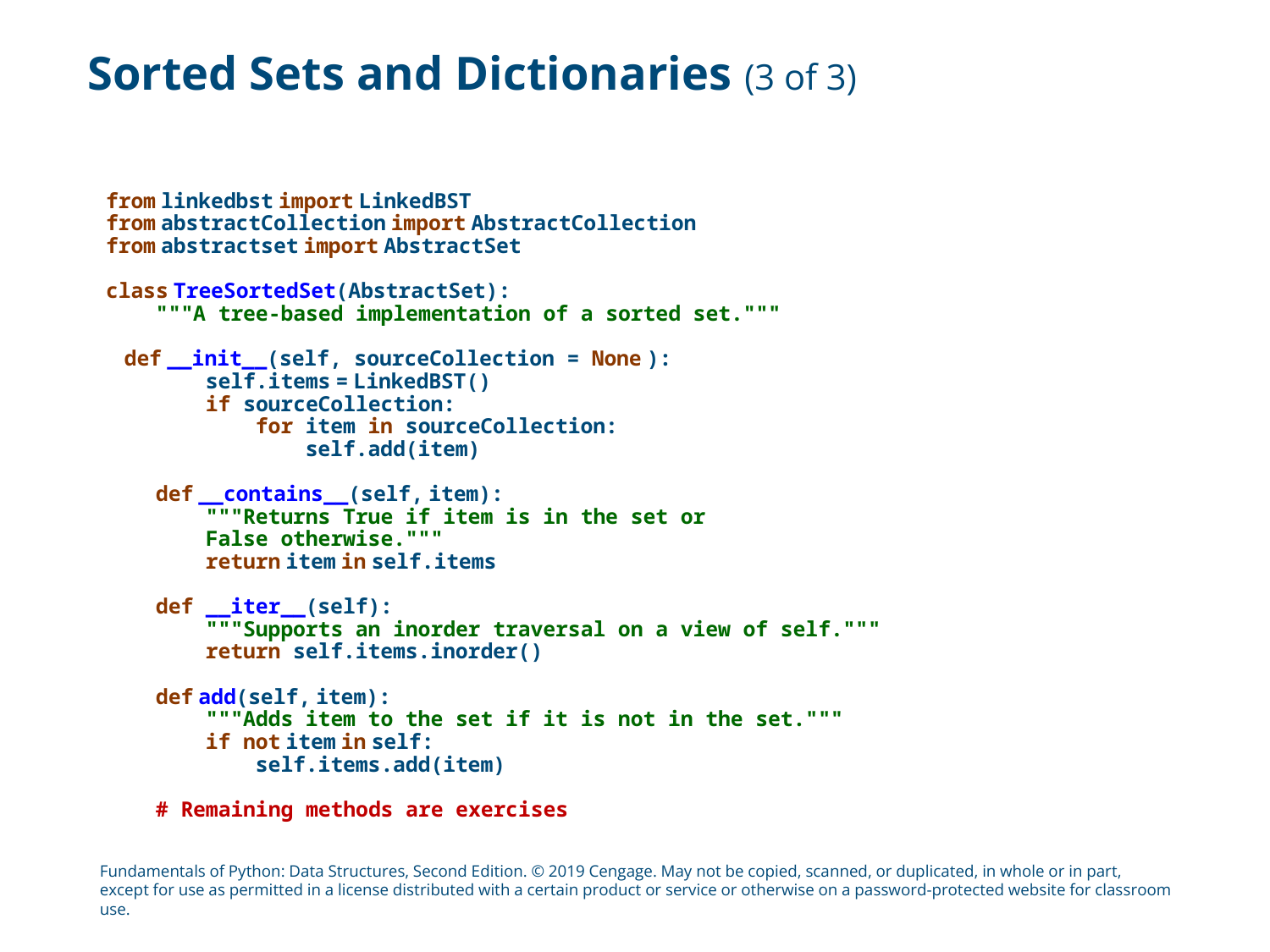

# Sorted Sets and Dictionaries (3 of 3)
from linkedbst import LinkedBST
from abstractCollection import AbstractCollection
from abstractset import AbstractSet

class TreeSortedSet(AbstractSet):
    """A tree-based implementation of a sorted set."""

def __init__(self, sourceCollection = None ):
        self.items = LinkedBST()
        if sourceCollection:
            for item in sourceCollection:
                self.add(item)

    def __contains__(self, item):
        """Returns True if item is in the set or
        False otherwise."""
        return item in self.items

    def __iter__(self):
        """Supports an inorder traversal on a view of self."""
        return self.items.inorder()

    def add(self, item):
        """Adds item to the set if it is not in the set."""
        if not item in self:
            self.items.add(item)

    # Remaining methods are exercises
Fundamentals of Python: Data Structures, Second Edition. © 2019 Cengage. May not be copied, scanned, or duplicated, in whole or in part, except for use as permitted in a license distributed with a certain product or service or otherwise on a password-protected website for classroom use.